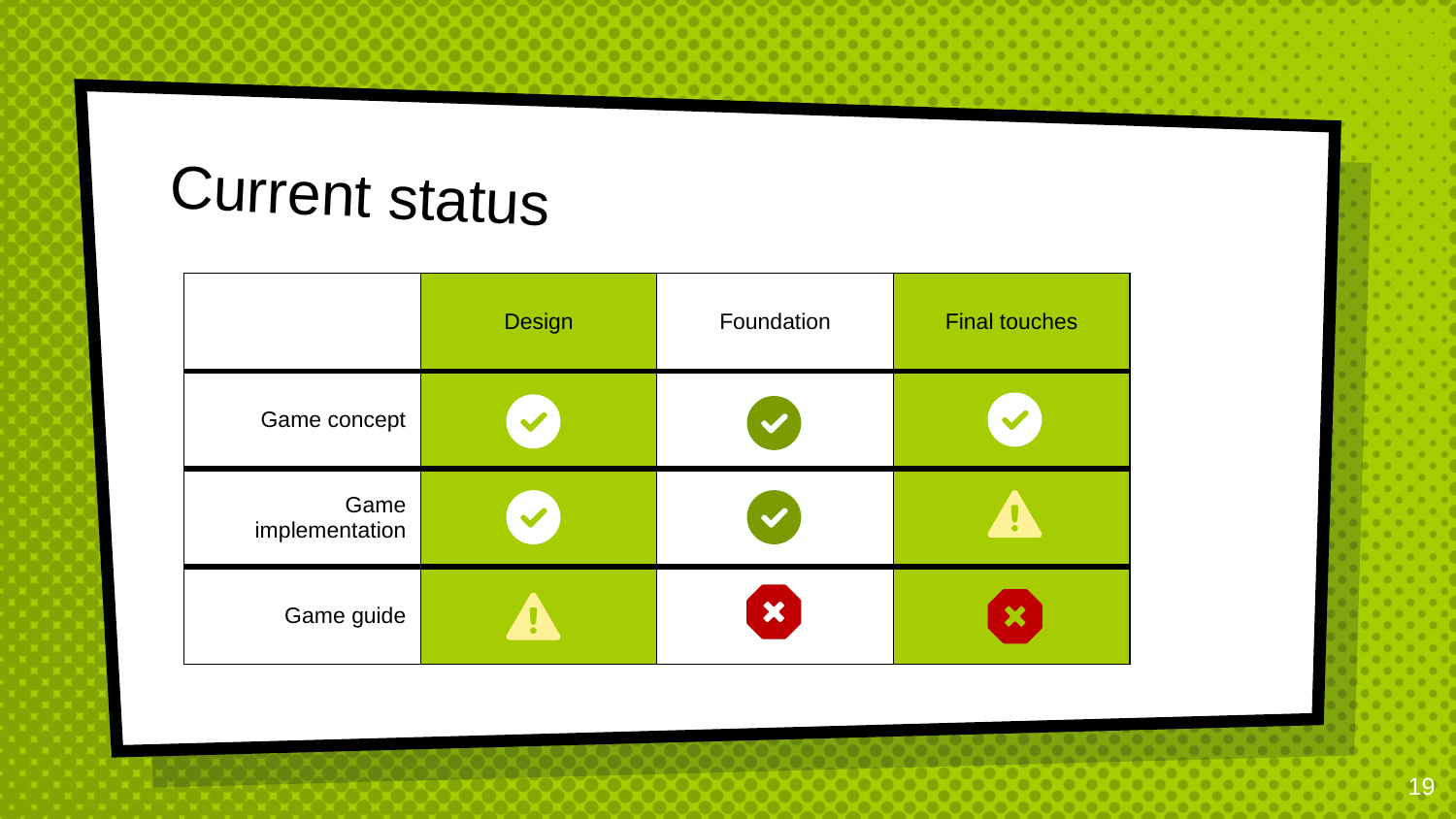

# Current status
|  | Design | Foundation | Final touches |
| --- | --- | --- | --- |
| Game concept |  |  |  |
| Game implementation |  |  |  |
| Game guide |  |  |  |

19